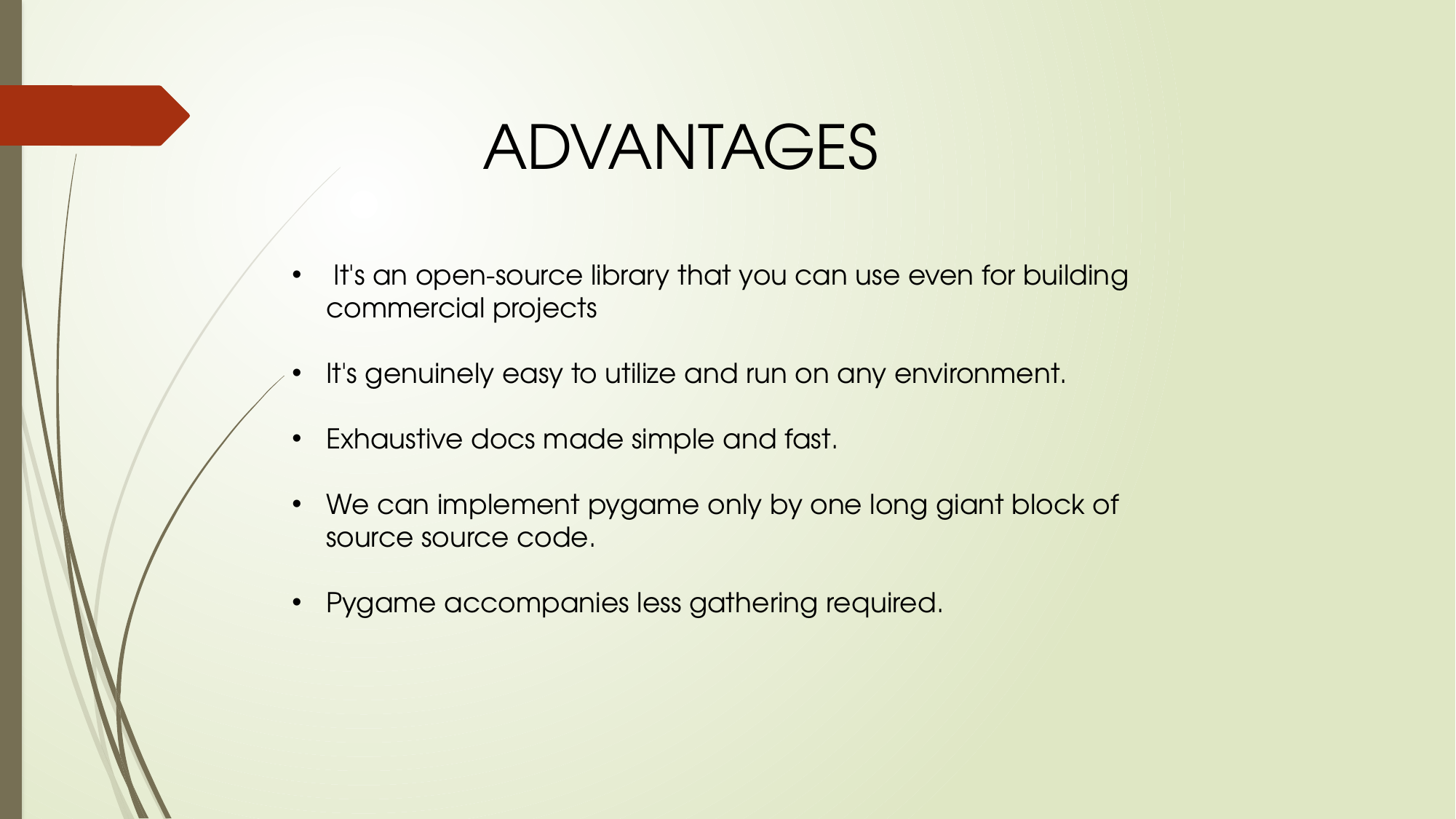

ADVANTAGES
 It's an open-source library that you can use even for building commercial projects

It's genuinely easy to utilize and run on any environment.

Exhaustive docs made simple and fast.

We can implement pygame only by one long giant block of source source code.

Pygame accompanies less gathering required.